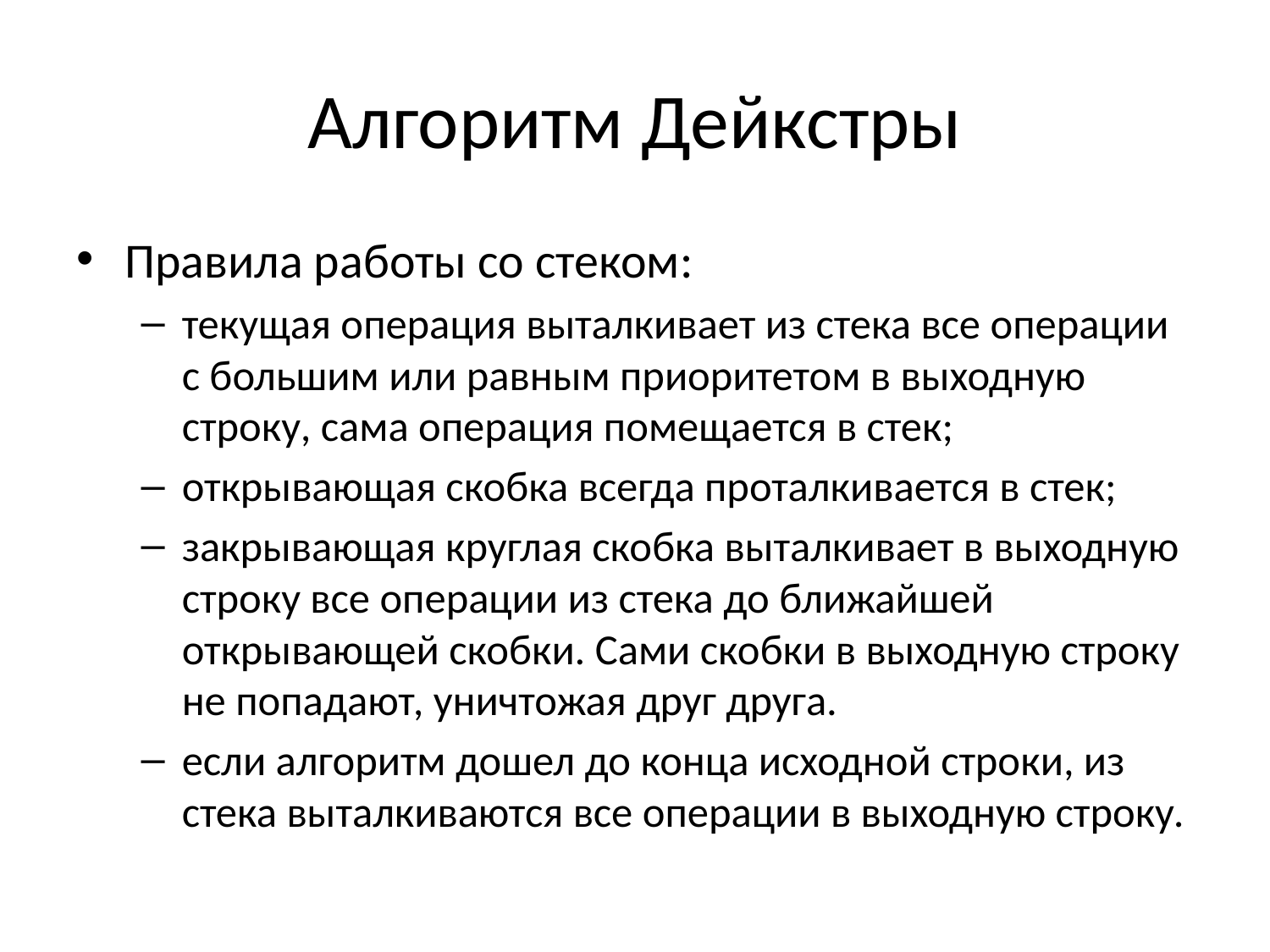

# Алгоритм Дейкстры
Правила работы со стеком:
текущая операция выталкивает из стека все операции с большим или равным пpиоpитетом в выходную строку, сама операция помещается в стек;
открывающая скобка всегда проталкивается в стек;
закрывающая круглая скобка выталкивает в выходную строку все операции из стека до ближайшей открывающей скобки. Сами скобки в выходную строку не попадают, уничтожая друг друга.
если алгоритм дошел до конца исходной строки, из стека выталкиваются все операции в выходную строку.